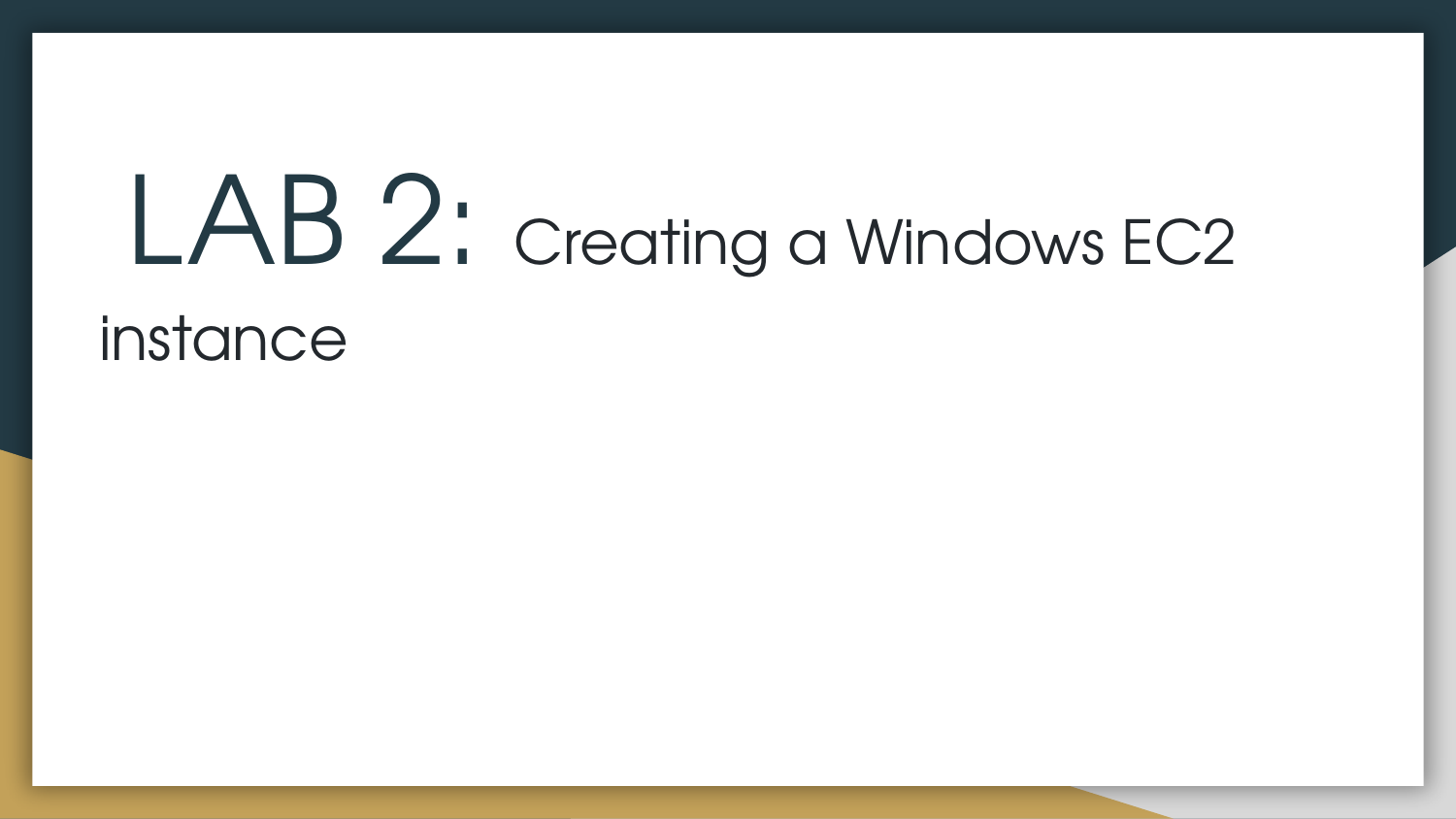

# LAB 2: Creating a Windows EC2   instance